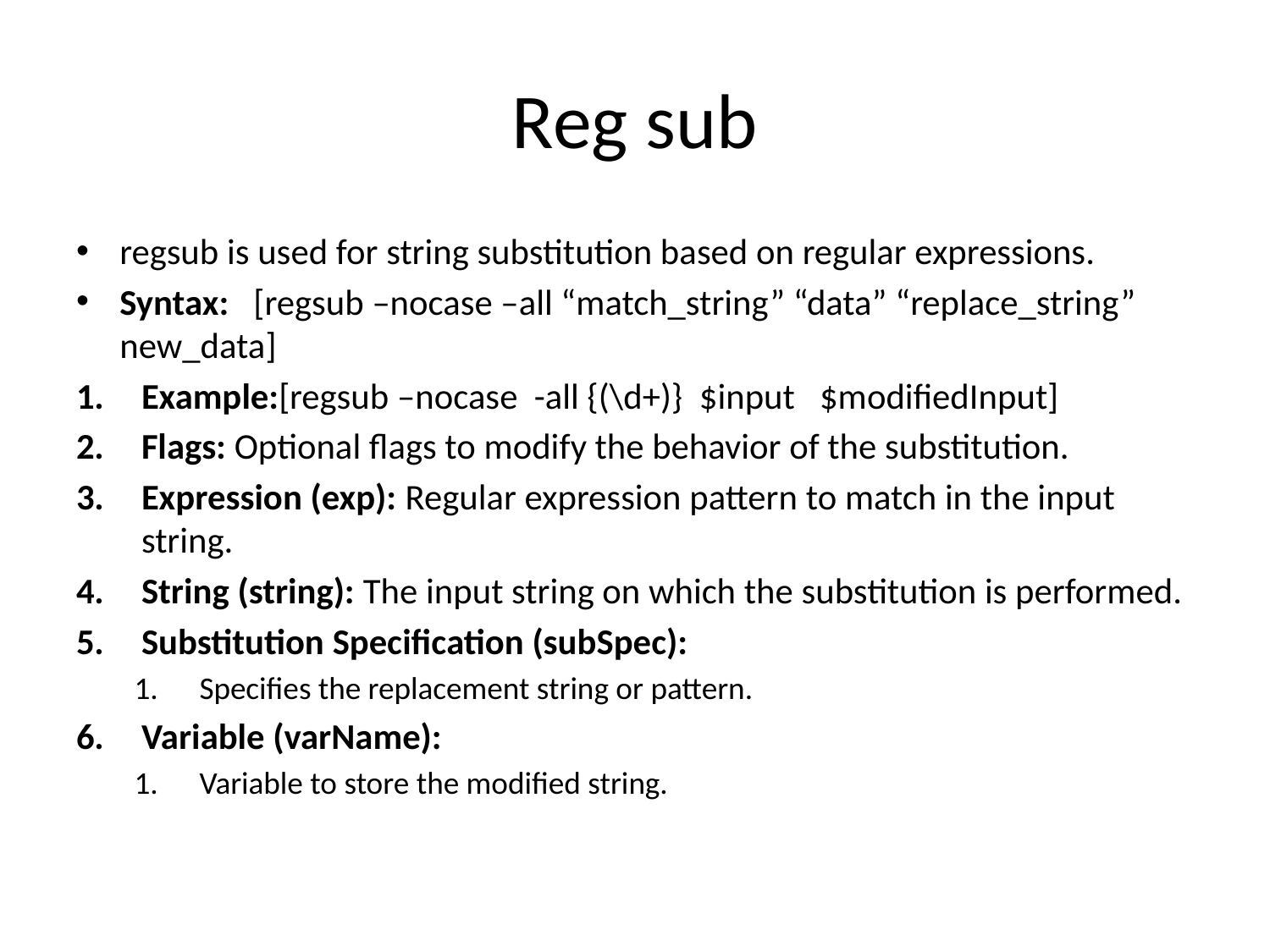

# Reg sub
regsub is used for string substitution based on regular expressions.
Syntax:   [regsub –nocase –all “match_string” “data” “replace_string” new_data]
Example:[regsub –nocase  -all {(\d+)}  $input   $modifiedInput]
Flags: Optional flags to modify the behavior of the substitution.
Expression (exp): Regular expression pattern to match in the input string.
String (string): The input string on which the substitution is performed.
Substitution Specification (subSpec):
Specifies the replacement string or pattern.
Variable (varName):
Variable to store the modified string.